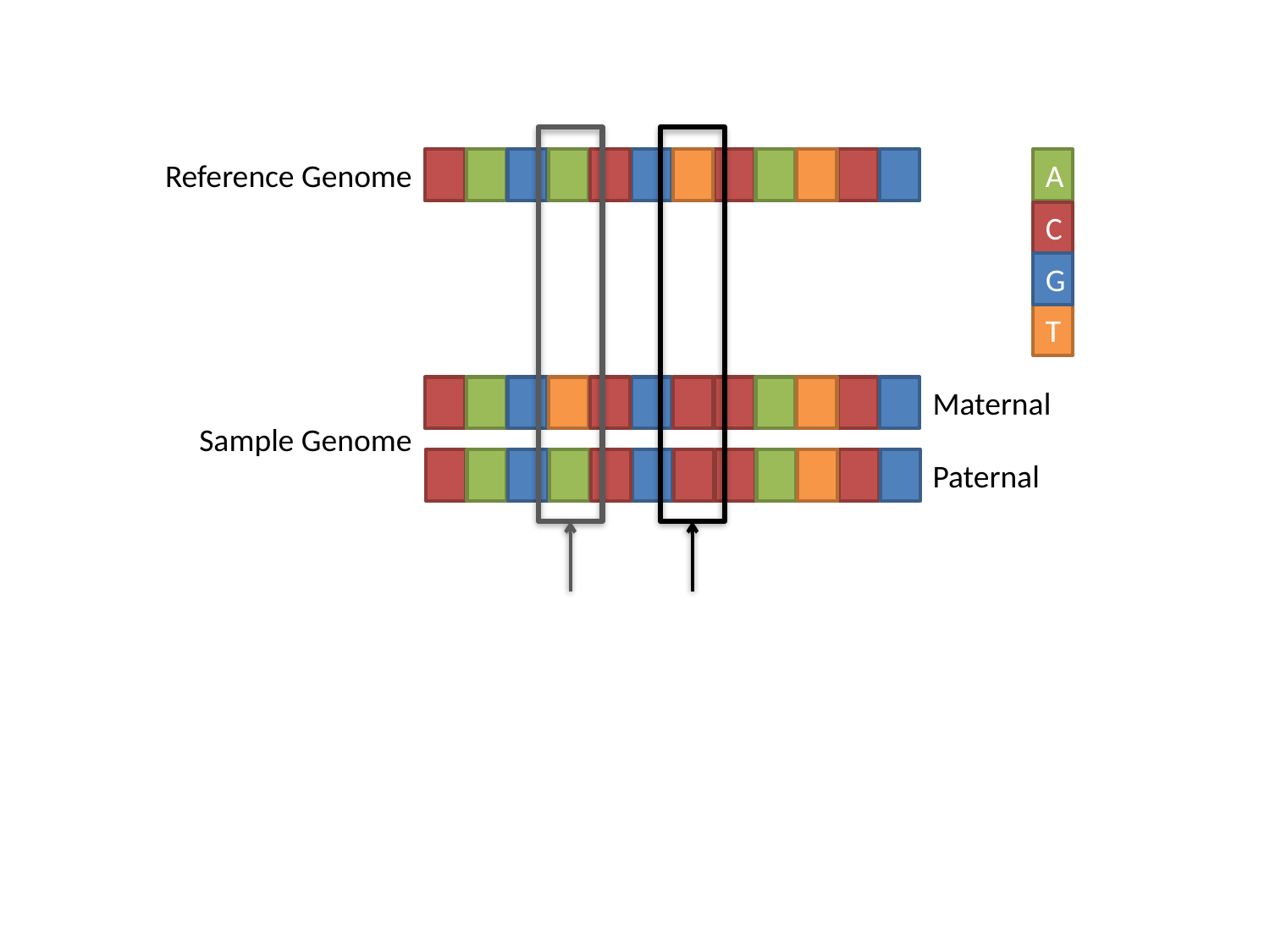

A
C
G
T
Reference Genome

Maternal
Paternal
Sample Genome